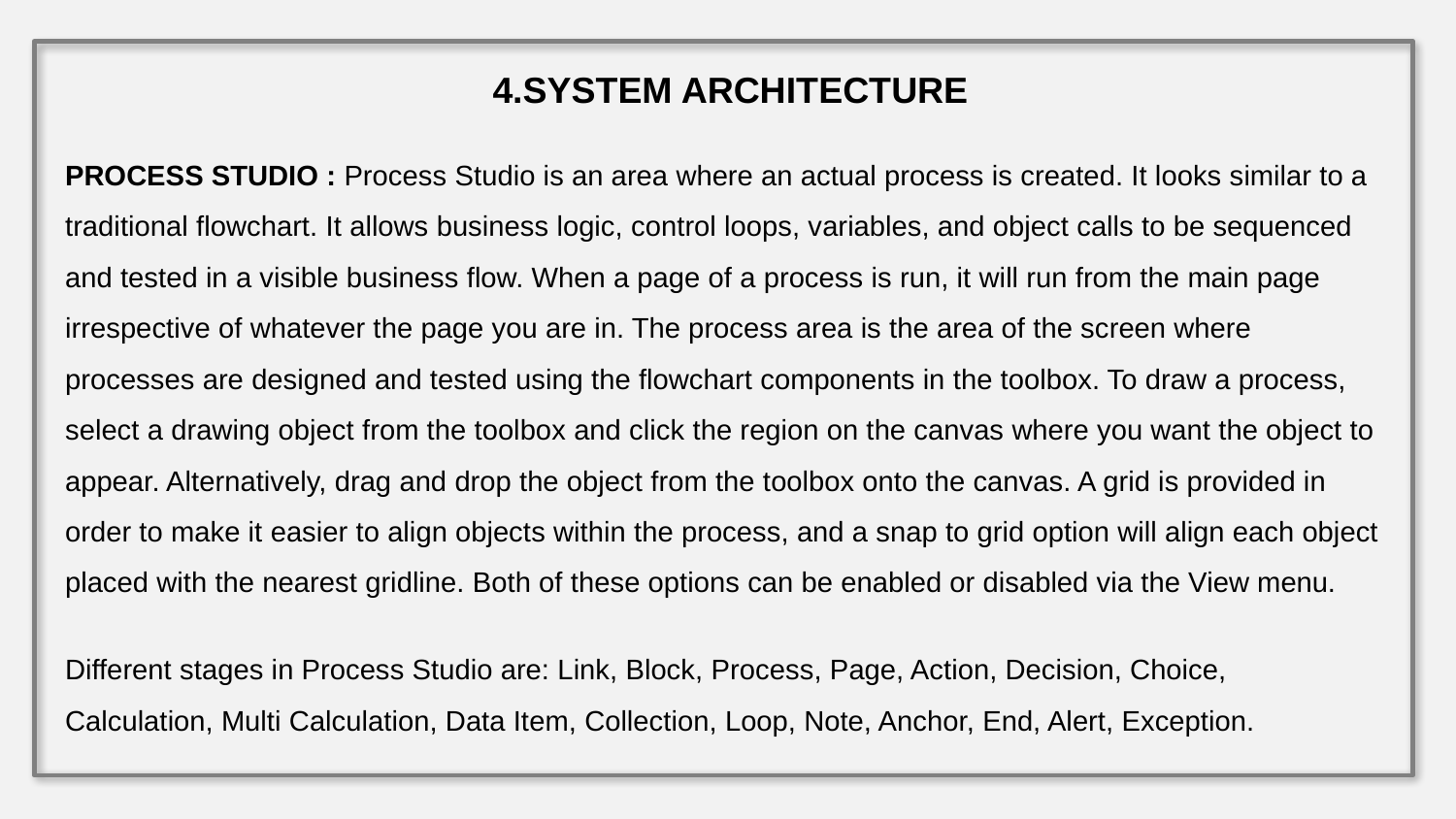

4.SYSTEM ARCHITECTURE
PROCESS STUDIO : Process Studio is an area where an actual process is created. It looks similar to a traditional flowchart. It allows business logic, control loops, variables, and object calls to be sequenced and tested in a visible business flow. When a page of a process is run, it will run from the main page irrespective of whatever the page you are in. The process area is the area of the screen where processes are designed and tested using the flowchart components in the toolbox. To draw a process, select a drawing object from the toolbox and click the region on the canvas where you want the object to appear. Alternatively, drag and drop the object from the toolbox onto the canvas. A grid is provided in order to make it easier to align objects within the process, and a snap to grid option will align each object placed with the nearest gridline. Both of these options can be enabled or disabled via the View menu.

Different stages in Process Studio are: Link, Block, Process, Page, Action, Decision, Choice, Calculation, Multi Calculation, Data Item, Collection, Loop, Note, Anchor, End, Alert, Exception.